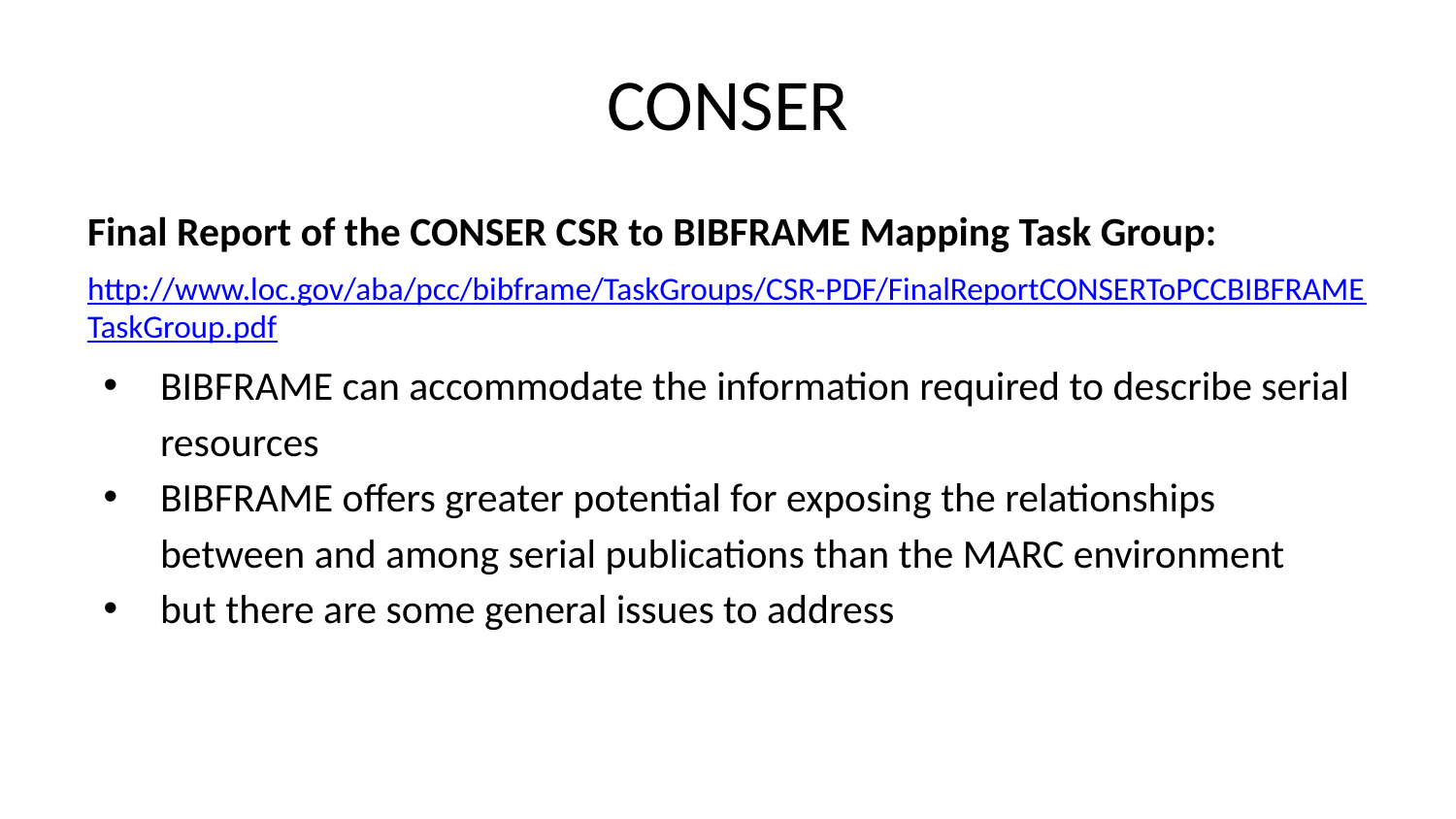

# CONSER
Final Report of the CONSER CSR to BIBFRAME Mapping Task Group:
http://www.loc.gov/aba/pcc/bibframe/TaskGroups/CSR-PDF/FinalReportCONSERToPCCBIBFRAMETaskGroup.pdf
BIBFRAME can accommodate the information required to describe serial resources
BIBFRAME offers greater potential for exposing the relationships between and among serial publications than the MARC environment
but there are some general issues to address